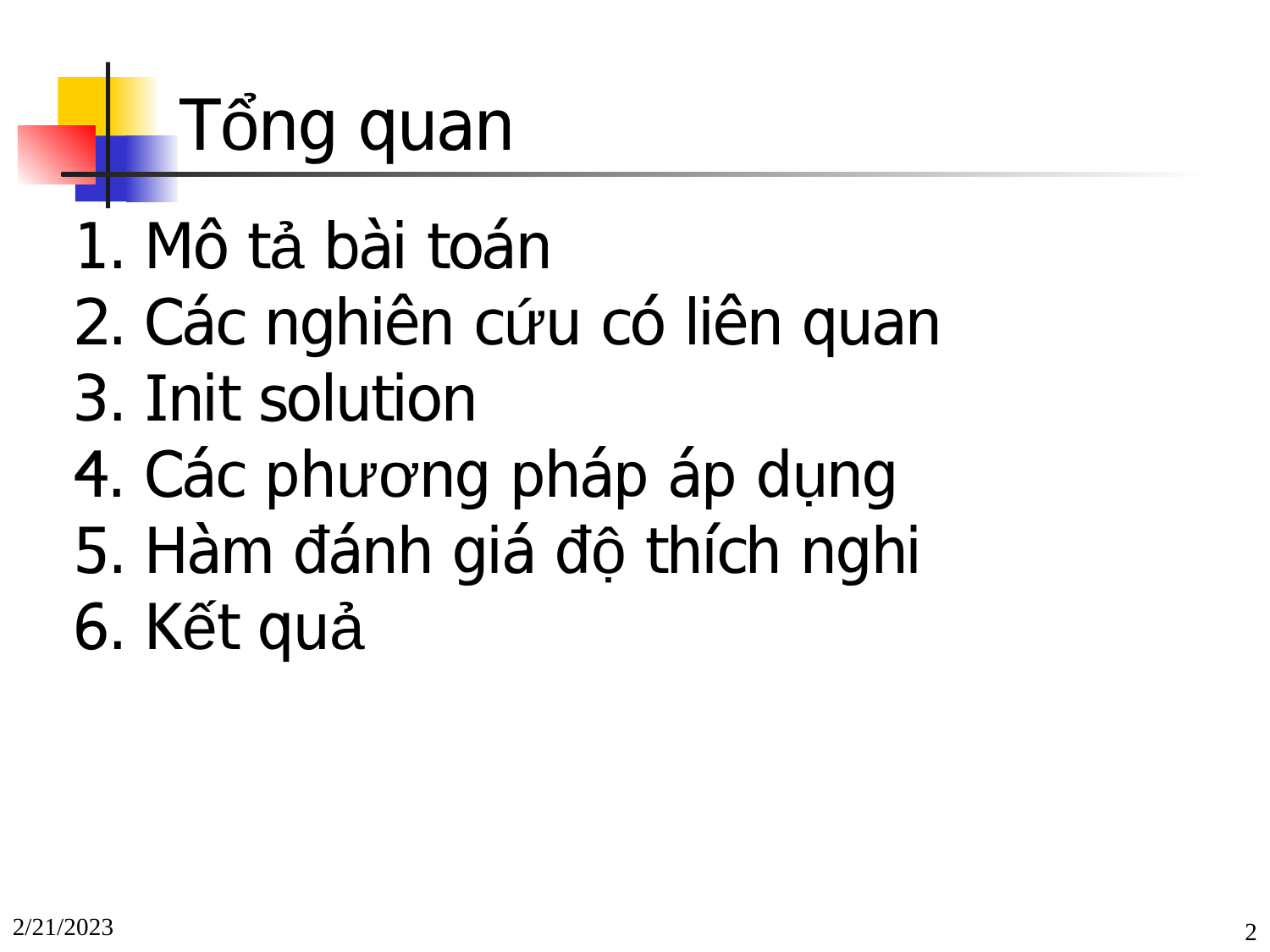

Tổng quan
Mô tả bài toán
Các nghiên cứu có liên quan
Init solution
Các phương pháp áp dụng
Hàm đánh giá độ thích nghi
Kết quả
2/21/2023
2